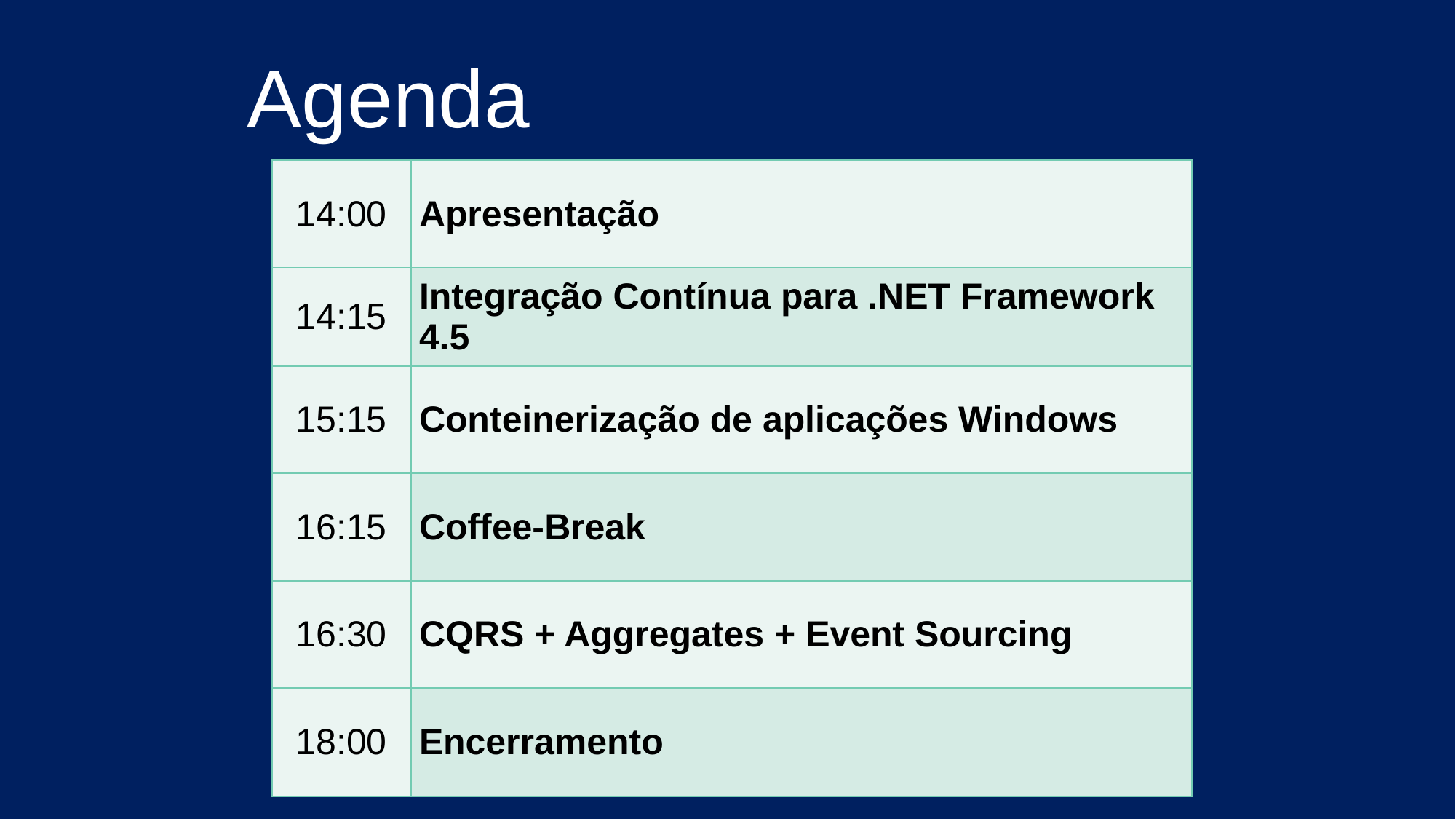

# Agenda
| 14:00 | Apresentação |
| --- | --- |
| 14:15 | Integração Contínua para .NET Framework 4.5 |
| 15:15 | Conteinerização de aplicações Windows |
| 16:15 | Coffee-Break |
| 16:30 | CQRS + Aggregates + Event Sourcing |
| 18:00 | Encerramento |